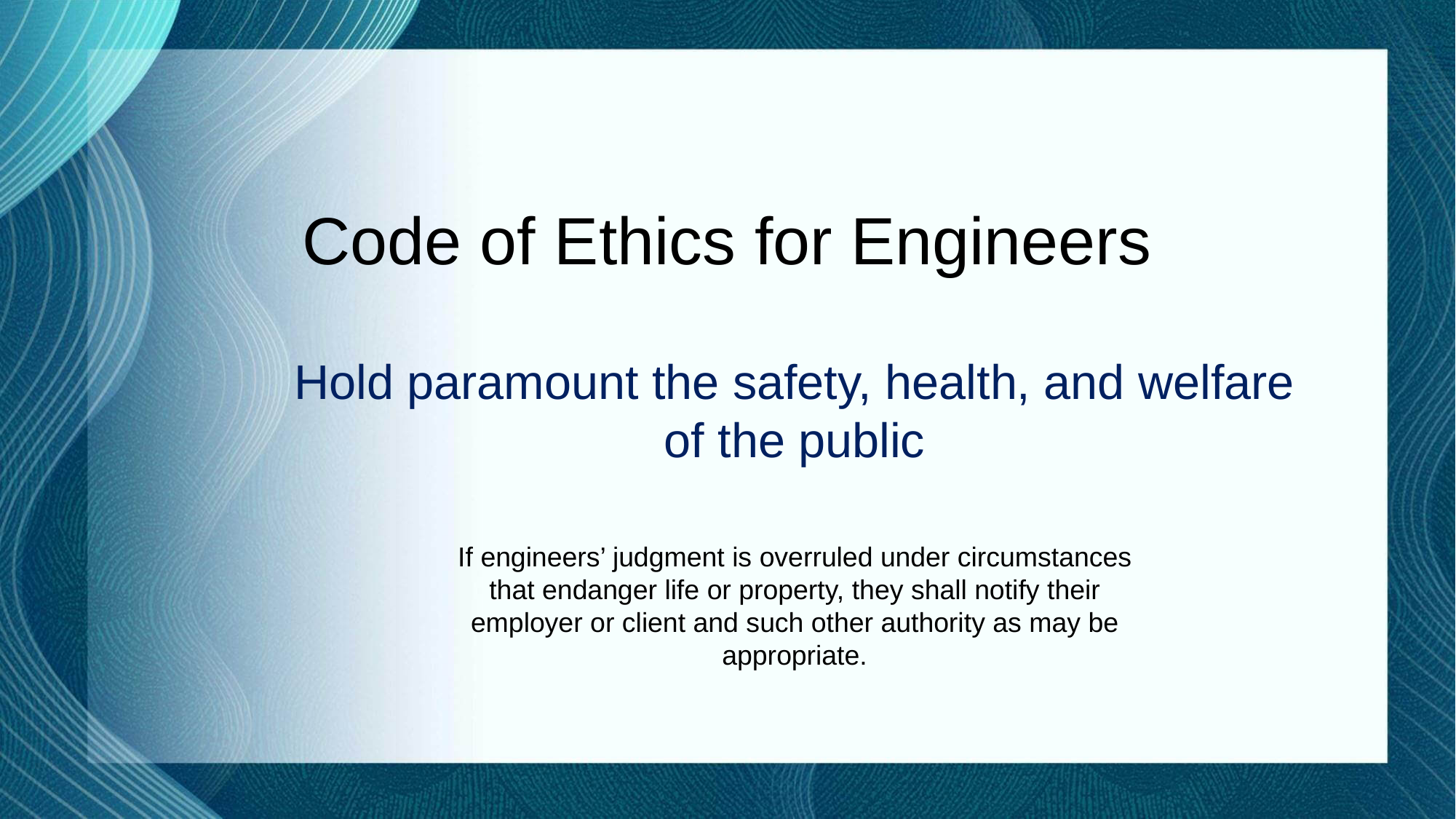

Code of Ethics for Engineers
Hold paramount the safety, health, and welfare of the public
If engineers’ judgment is overruled under circumstances that endanger life or property, they shall notify their employer or client and such other authority as may be appropriate.